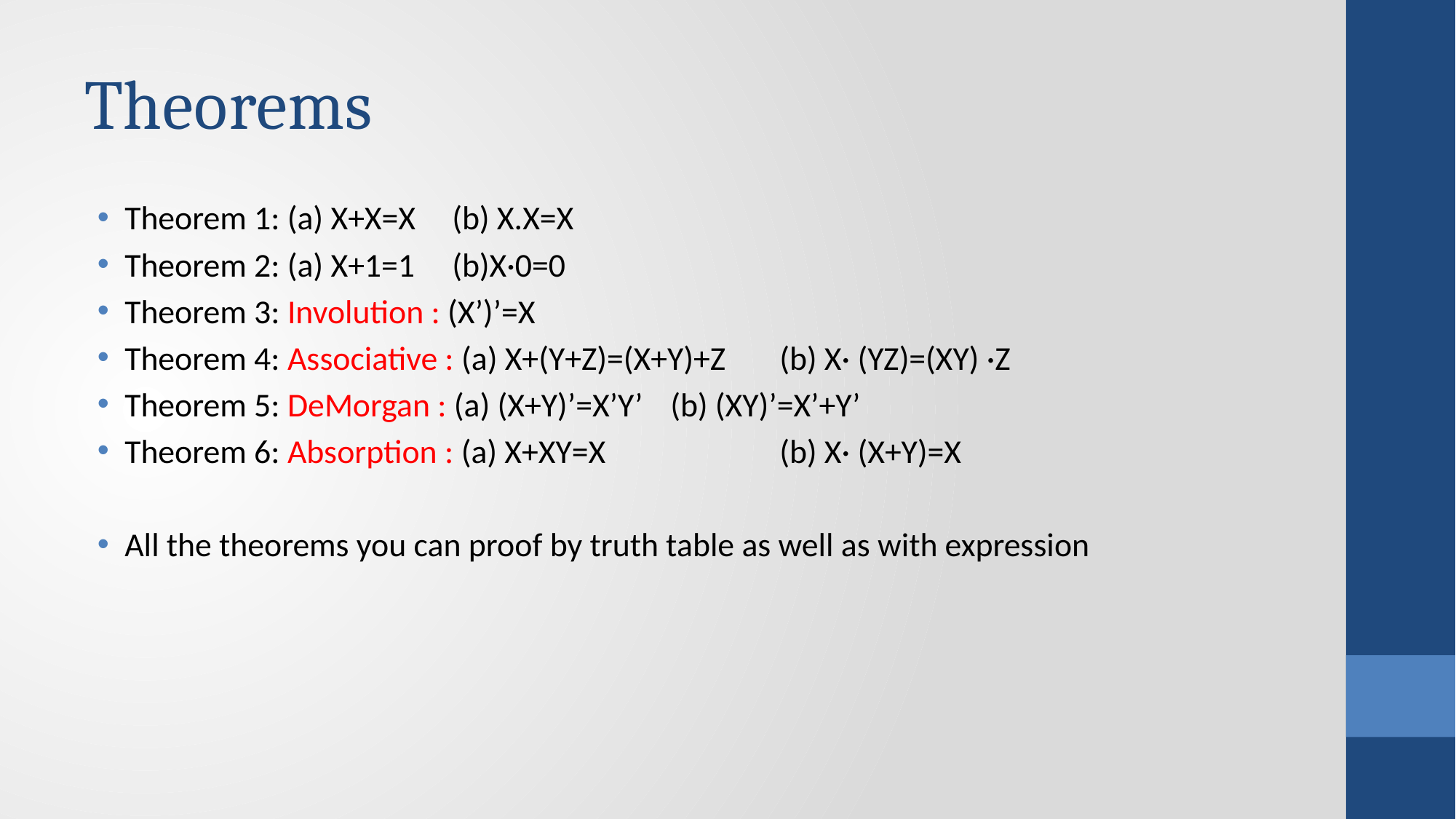

# Theorems
Theorem 1: (a) X+X=X	(b) X.X=X
Theorem 2: (a) X+1=1	(b)X·0=0
Theorem 3: Involution : (X’)’=X
Theorem 4: Associative : (a) X+(Y+Z)=(X+Y)+Z	(b) X· (YZ)=(XY) ·Z
Theorem 5: DeMorgan : (a) (X+Y)’=X’Y’	(b) (XY)’=X’+Y’
Theorem 6: Absorption : (a) X+XY=X		(b) X· (X+Y)=X

All the theorems you can proof by truth table as well as with expression